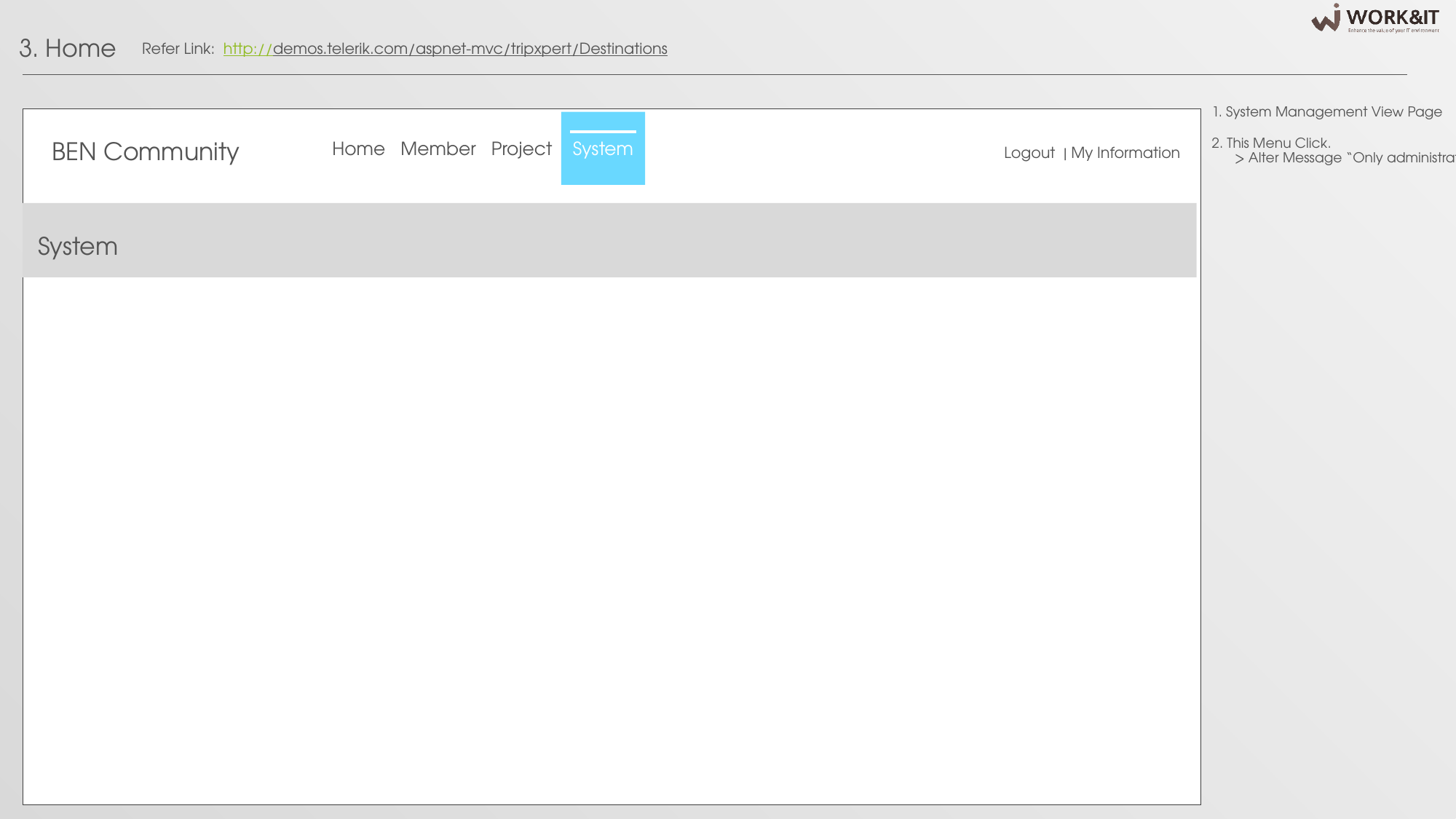

3. Home
Refer Link:  http://demos.telerik.com/aspnet-mvc/tripxpert/Destinations
1. System Management View Page
2. This Menu Click.
      > Alter Message “Only administrators can access it.”
System
Home   Member   Project   System
BEN Community
Logout  | My Information

System